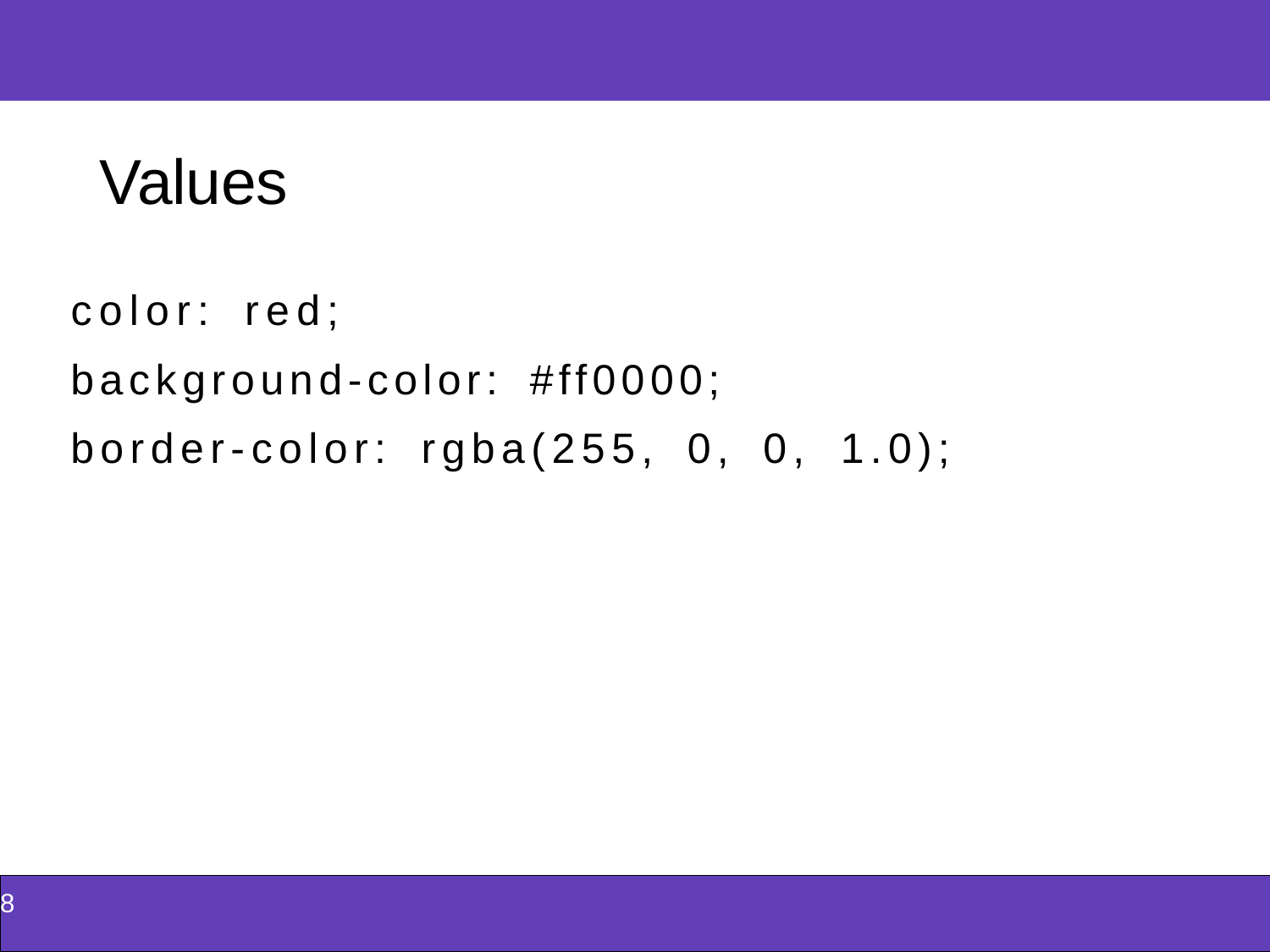

|  |
| --- |

Values

color:  red;
background-color:  #ff0000;

border-color:  rgba(255,  0,  0,  1.0);
| 8 |
| --- |